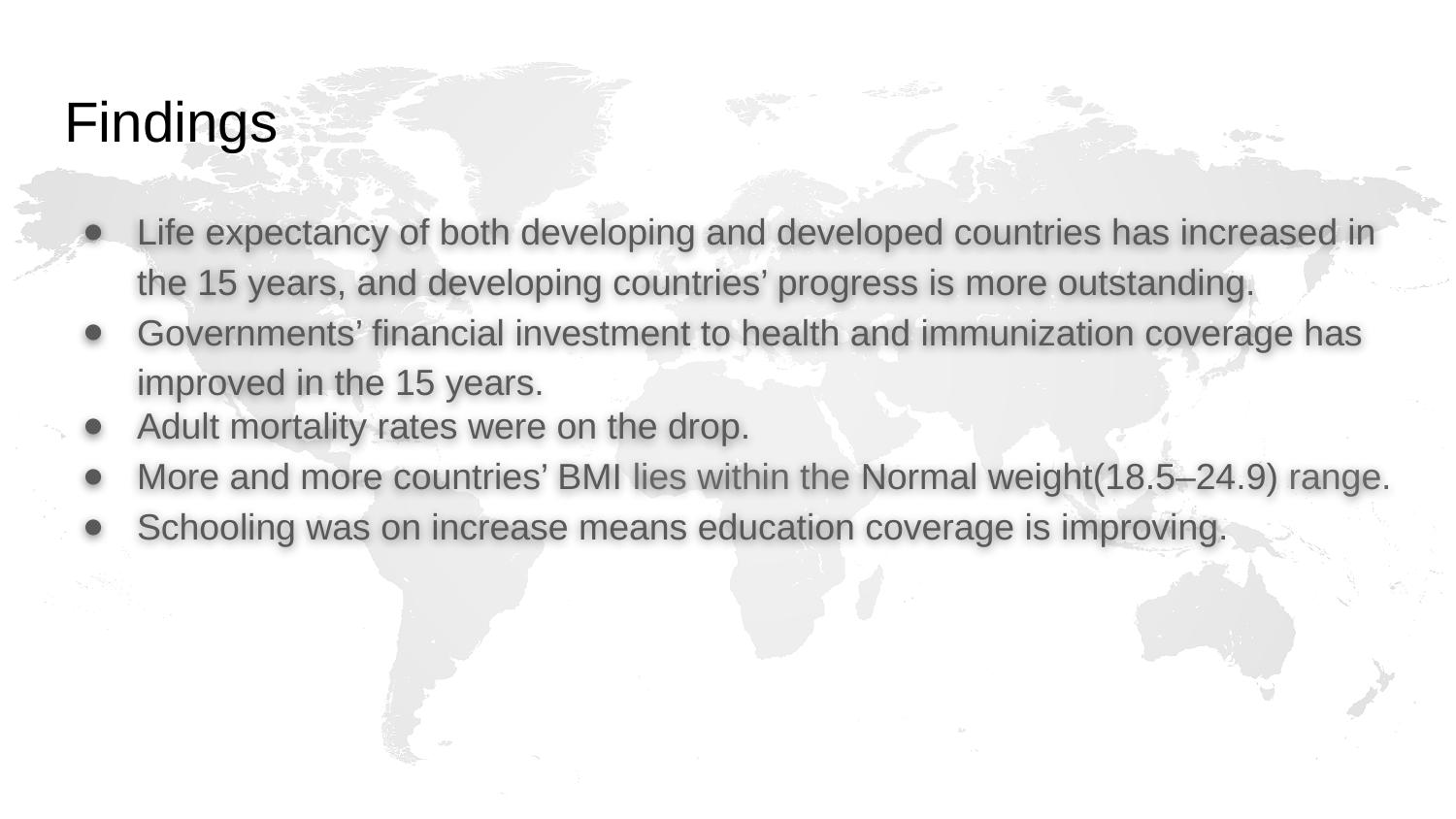

# Findings
Life expectancy of both developing and developed countries has increased in the 15 years, and developing countries’ progress is more outstanding.
Governments’ financial investment to health and immunization coverage has improved in the 15 years.
Adult mortality rates were on the drop.
More and more countries’ BMI lies within the Normal weight(18.5–24.9) range.
Schooling was on increase means education coverage is improving.